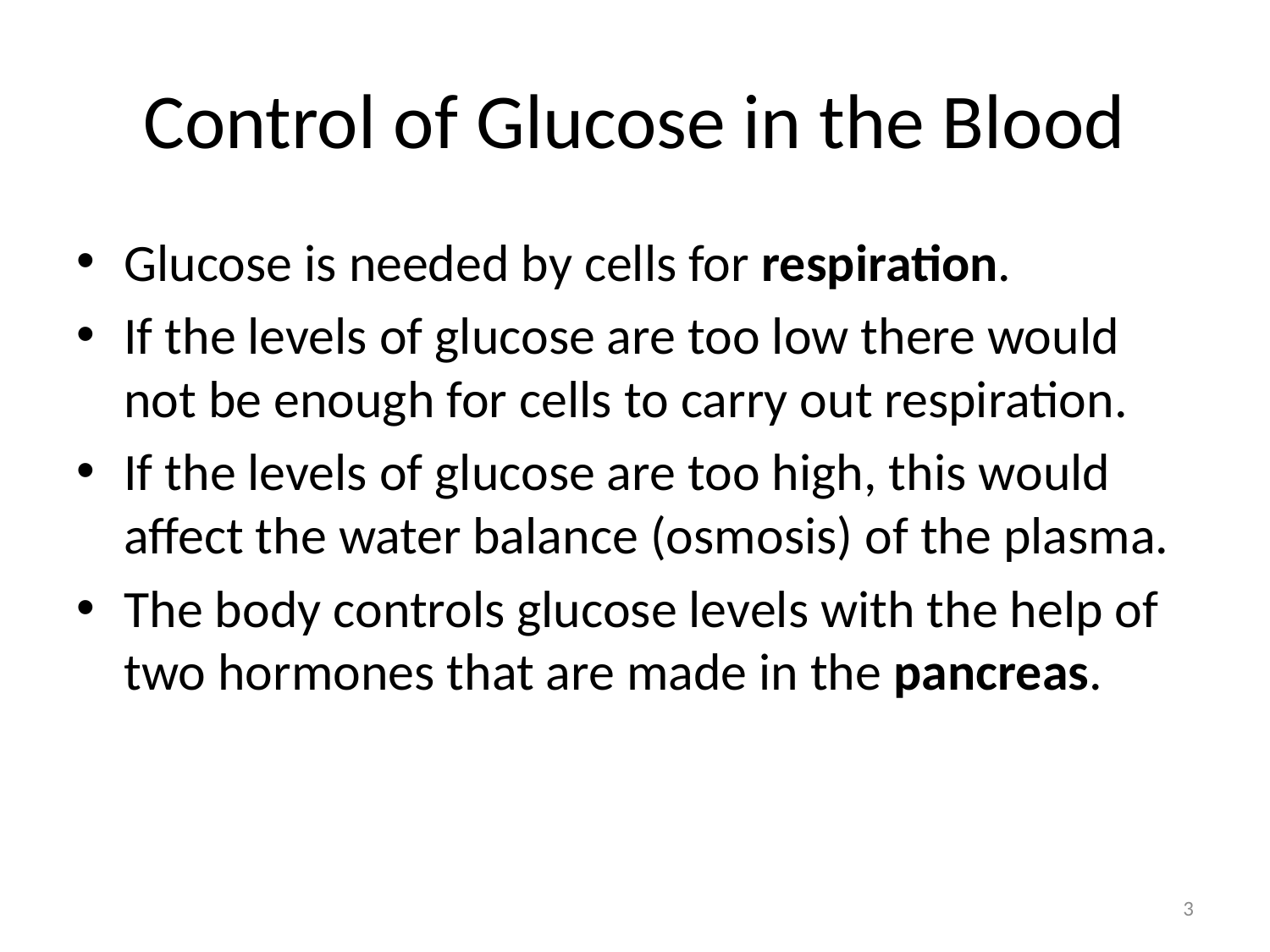

# Control of Glucose in the Blood
Glucose is needed by cells for respiration.
If the levels of glucose are too low there would not be enough for cells to carry out respiration.
If the levels of glucose are too high, this would affect the water balance (osmosis) of the plasma.
The body controls glucose levels with the help of two hormones that are made in the pancreas.
3